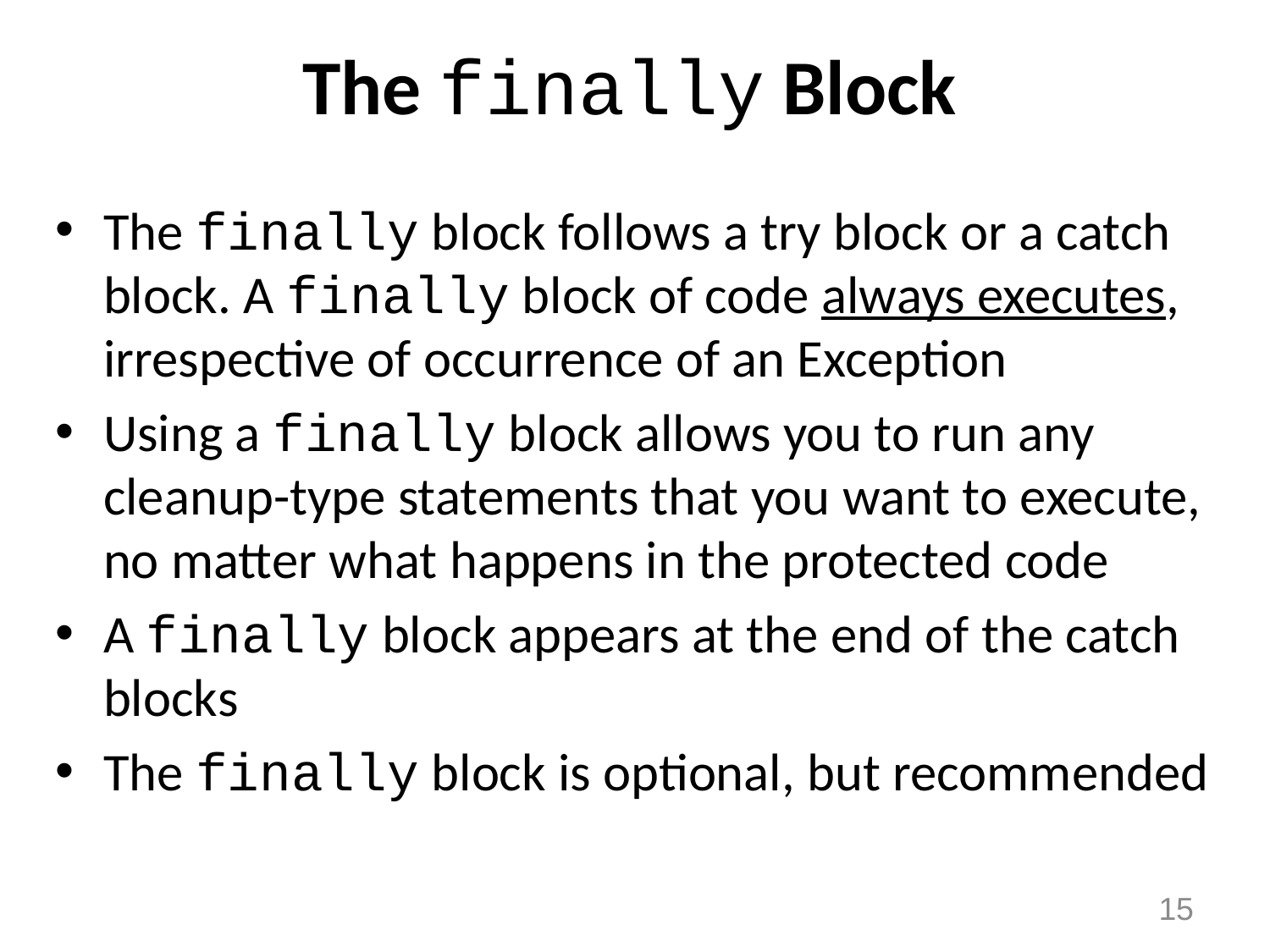

# The finally Block
The finally block follows a try block or a catch block. A finally block of code always executes, irrespective of occurrence of an Exception
Using a finally block allows you to run any cleanup-type statements that you want to execute, no matter what happens in the protected code
A finally block appears at the end of the catch blocks
The finally block is optional, but recommended

15